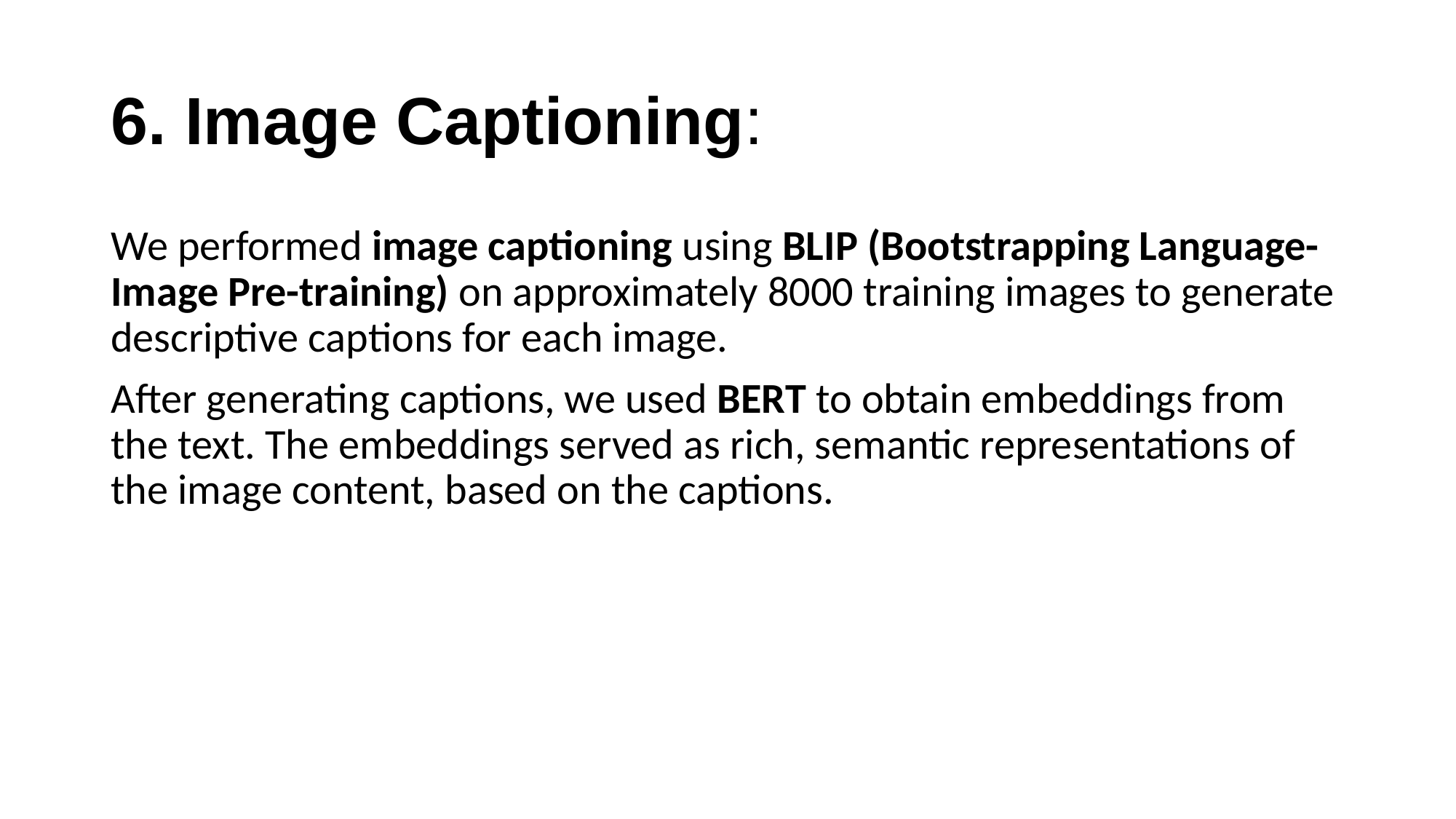

# 6. Image Captioning:
We performed image captioning using BLIP (Bootstrapping Language-Image Pre-training) on approximately 8000 training images to generate descriptive captions for each image.
After generating captions, we used BERT to obtain embeddings from the text. The embeddings served as rich, semantic representations of the image content, based on the captions.